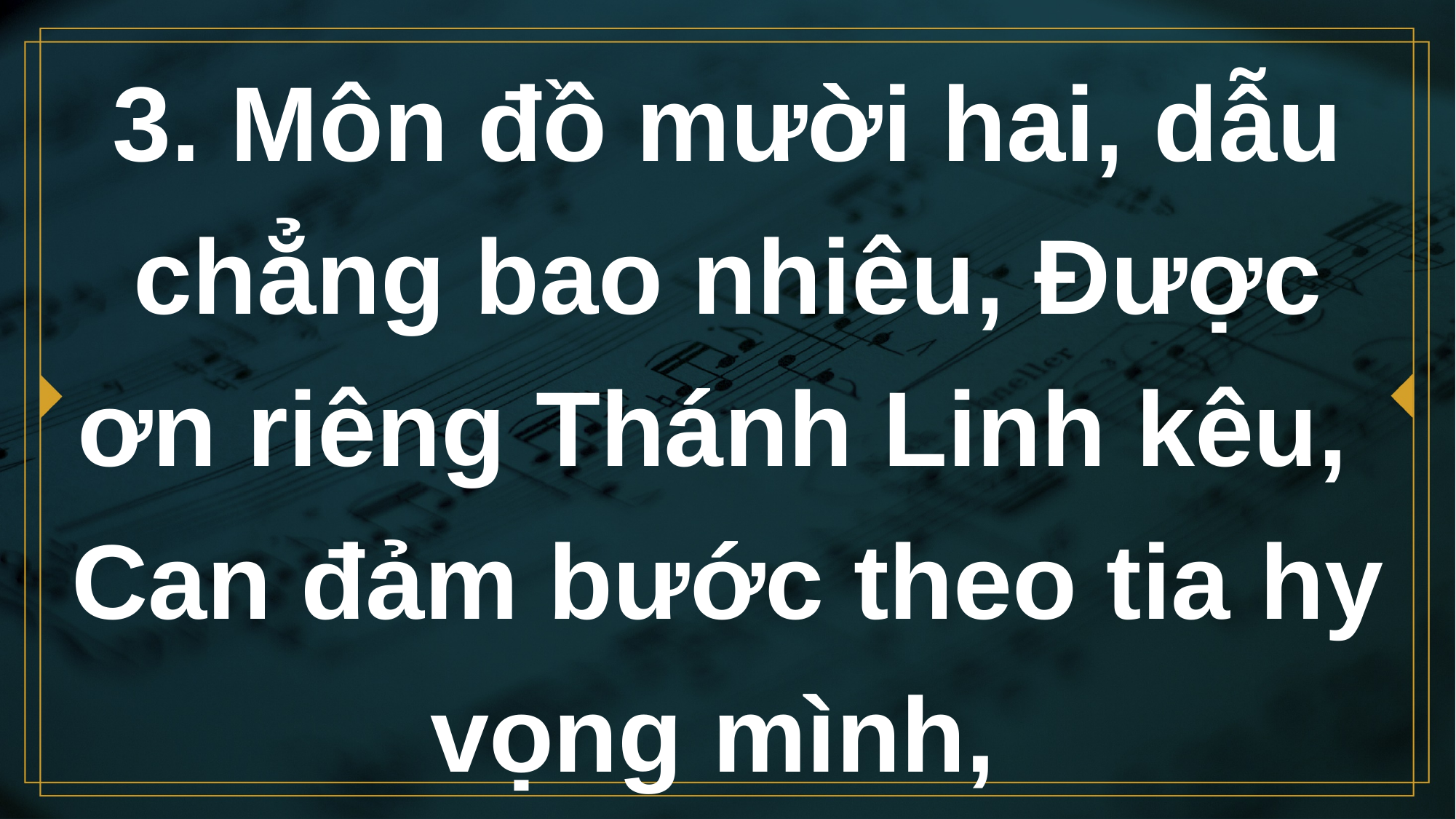

# 3. Môn đồ mười hai, dẫu chẳng bao nhiêu, Được ơn riêng Thánh Linh kêu, Can đảm bước theo tia hy vọng mình,